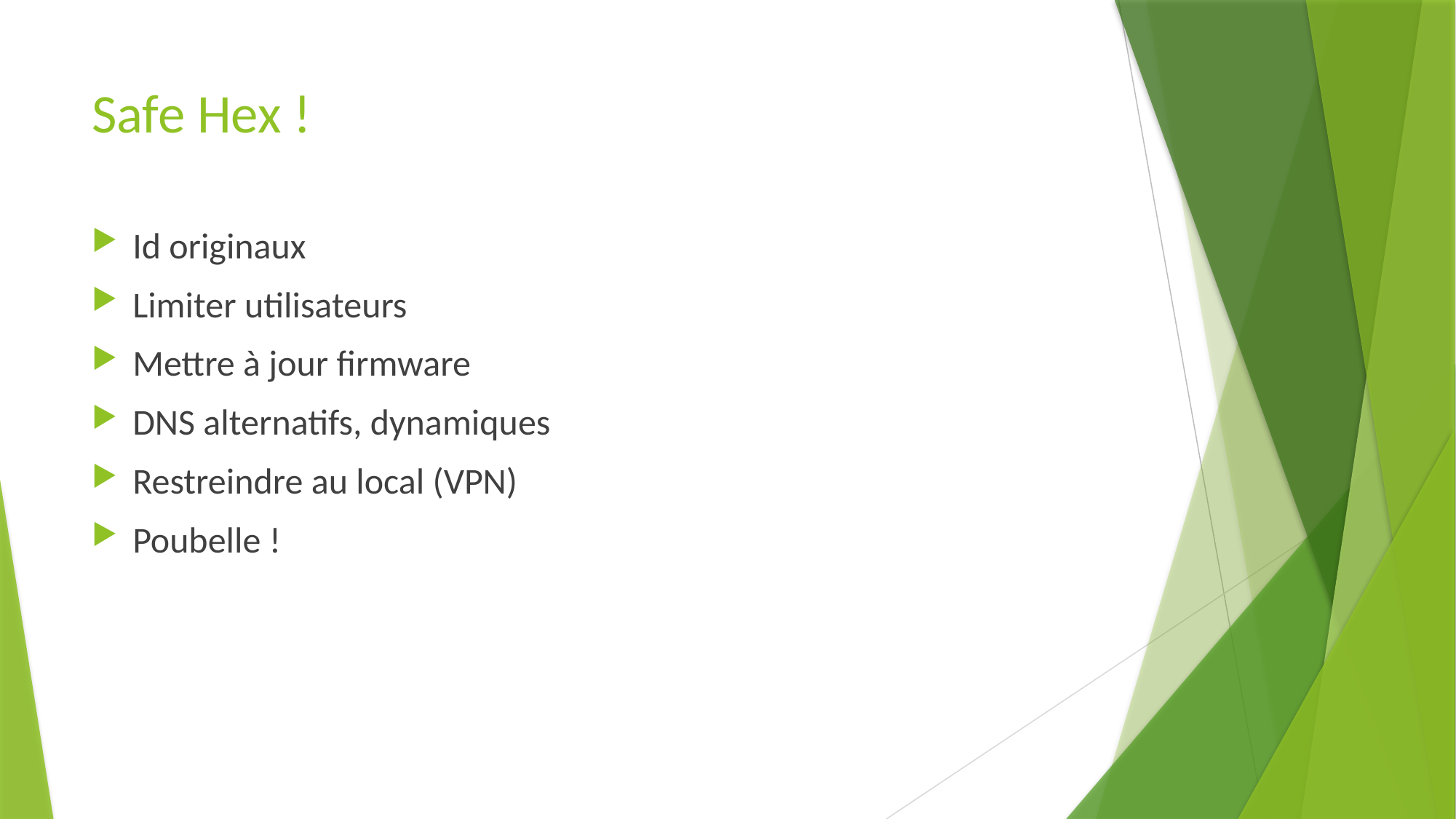

# Safe Hex !
Id originaux
Limiter utilisateurs
Mettre à jour firmware
DNS alternatifs, dynamiques
Restreindre au local (VPN)
Poubelle !